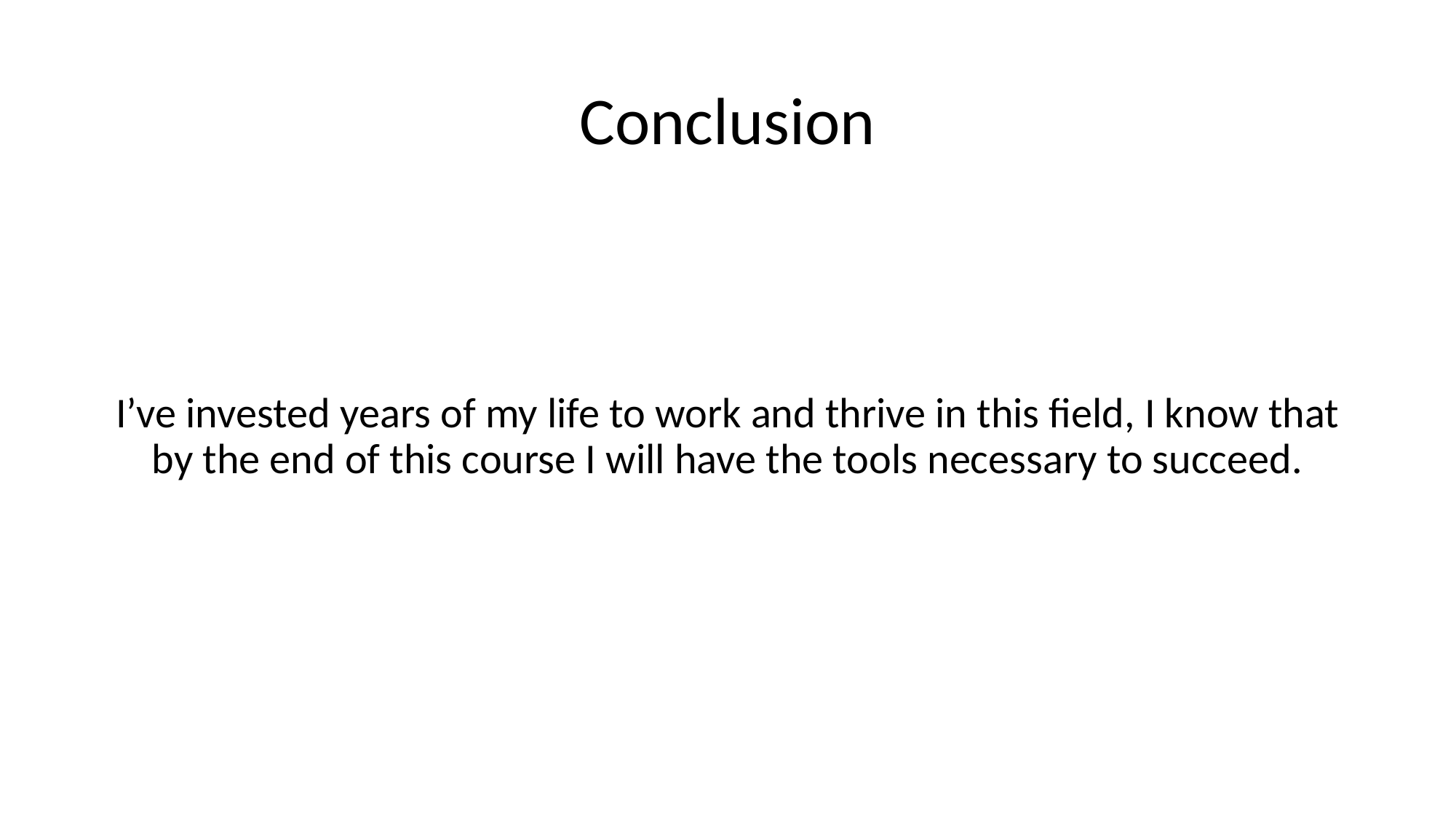

# Conclusion
I’ve invested years of my life to work and thrive in this field, I know that by the end of this course I will have the tools necessary to succeed.